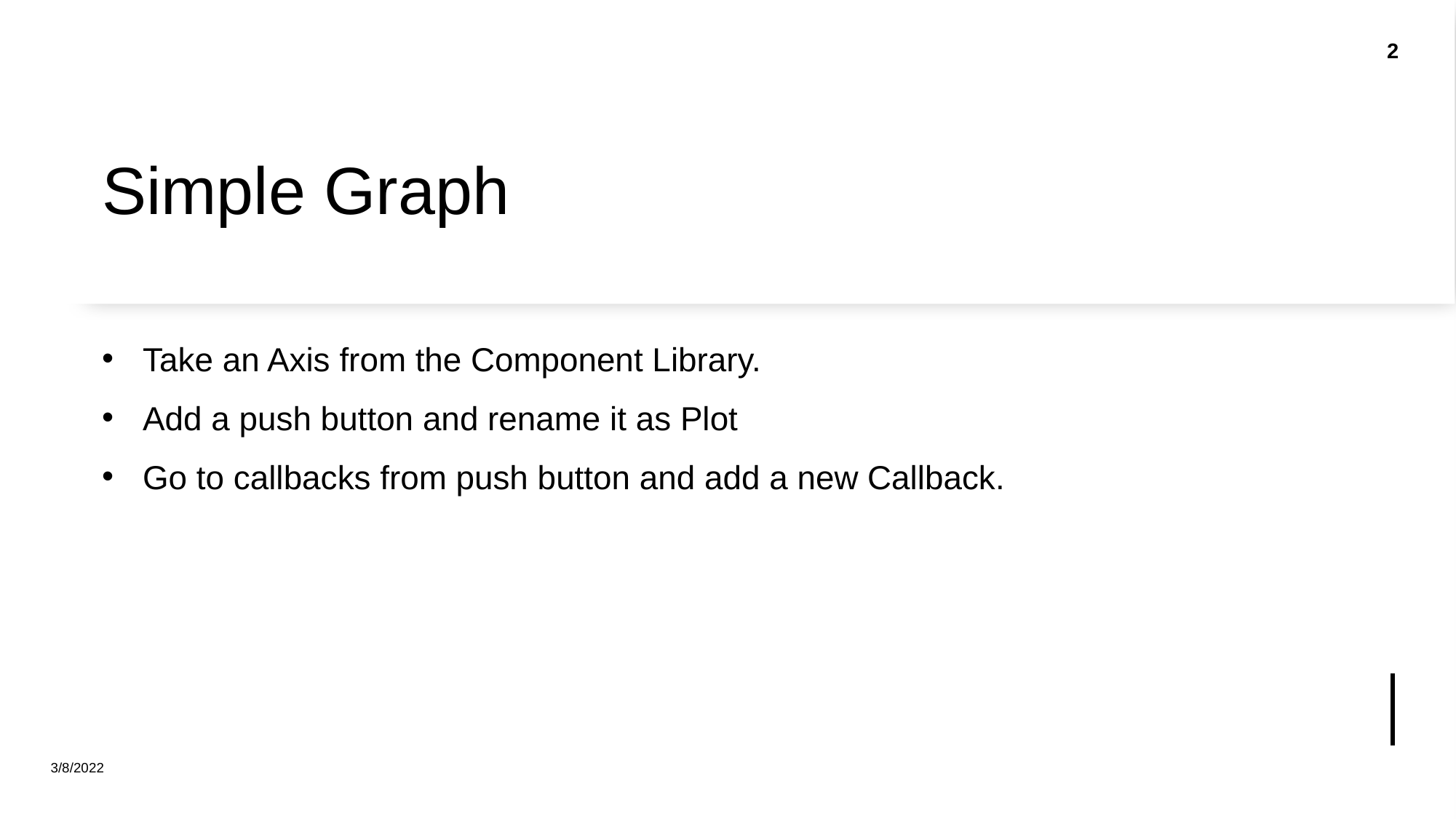

2
# Simple Graph
Take an Axis from the Component Library.
Add a push button and rename it as Plot
Go to callbacks from push button and add a new Callback.
3/8/2022